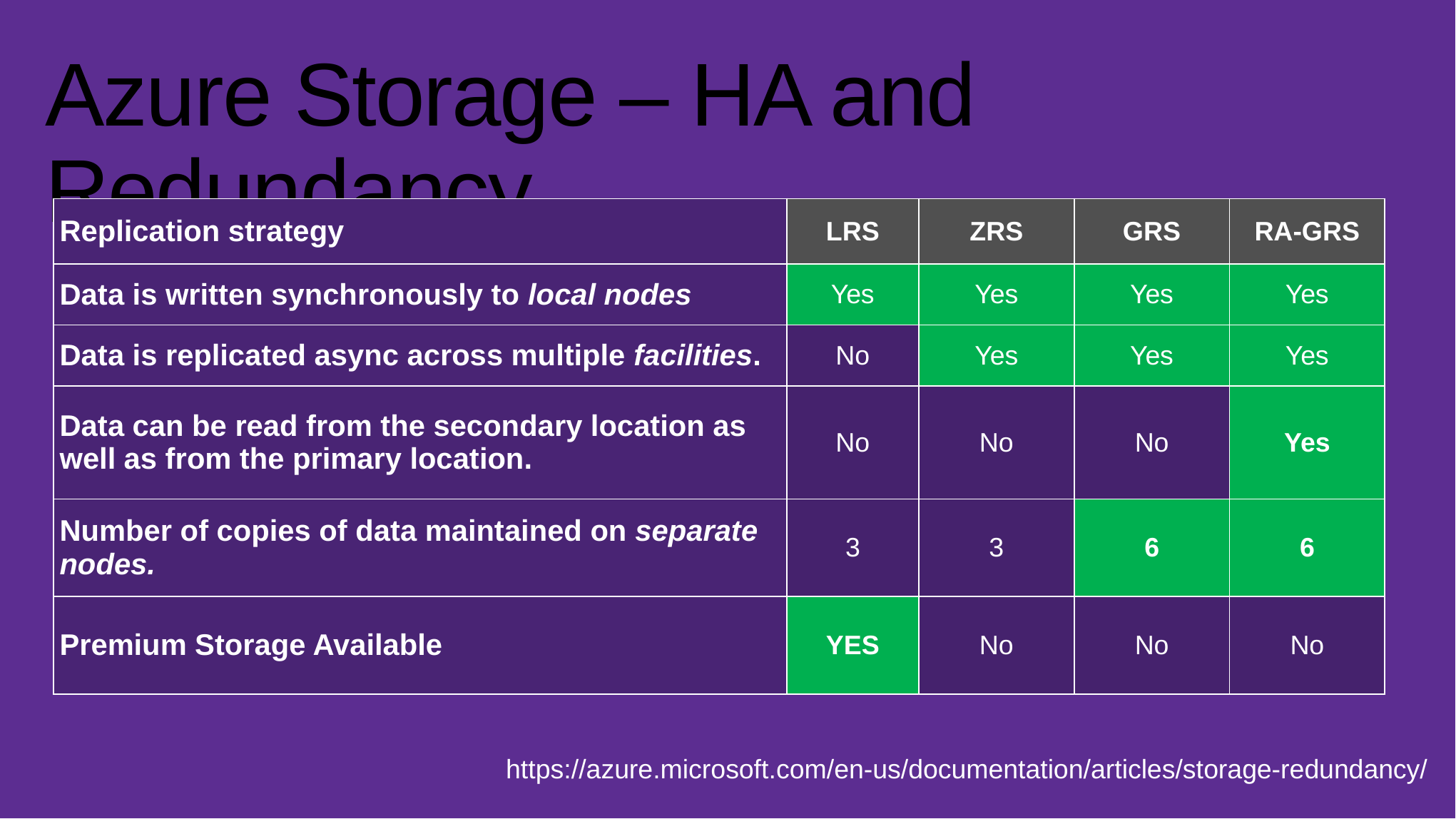

# Azure Storage – HA and Redundancy
| Replication strategy | LRS | ZRS | GRS | RA-GRS |
| --- | --- | --- | --- | --- |
| Data is written synchronously to local nodes | Yes | Yes | Yes | Yes |
| Data is replicated async across multiple facilities. | No | Yes | Yes | Yes |
| Data can be read from the secondary location as well as from the primary location. | No | No | No | Yes |
| Number of copies of data maintained on separate nodes. | 3 | 3 | 6 | 6 |
| Premium Storage Available | YES | No | No | No |
https://azure.microsoft.com/en-us/documentation/articles/storage-redundancy/